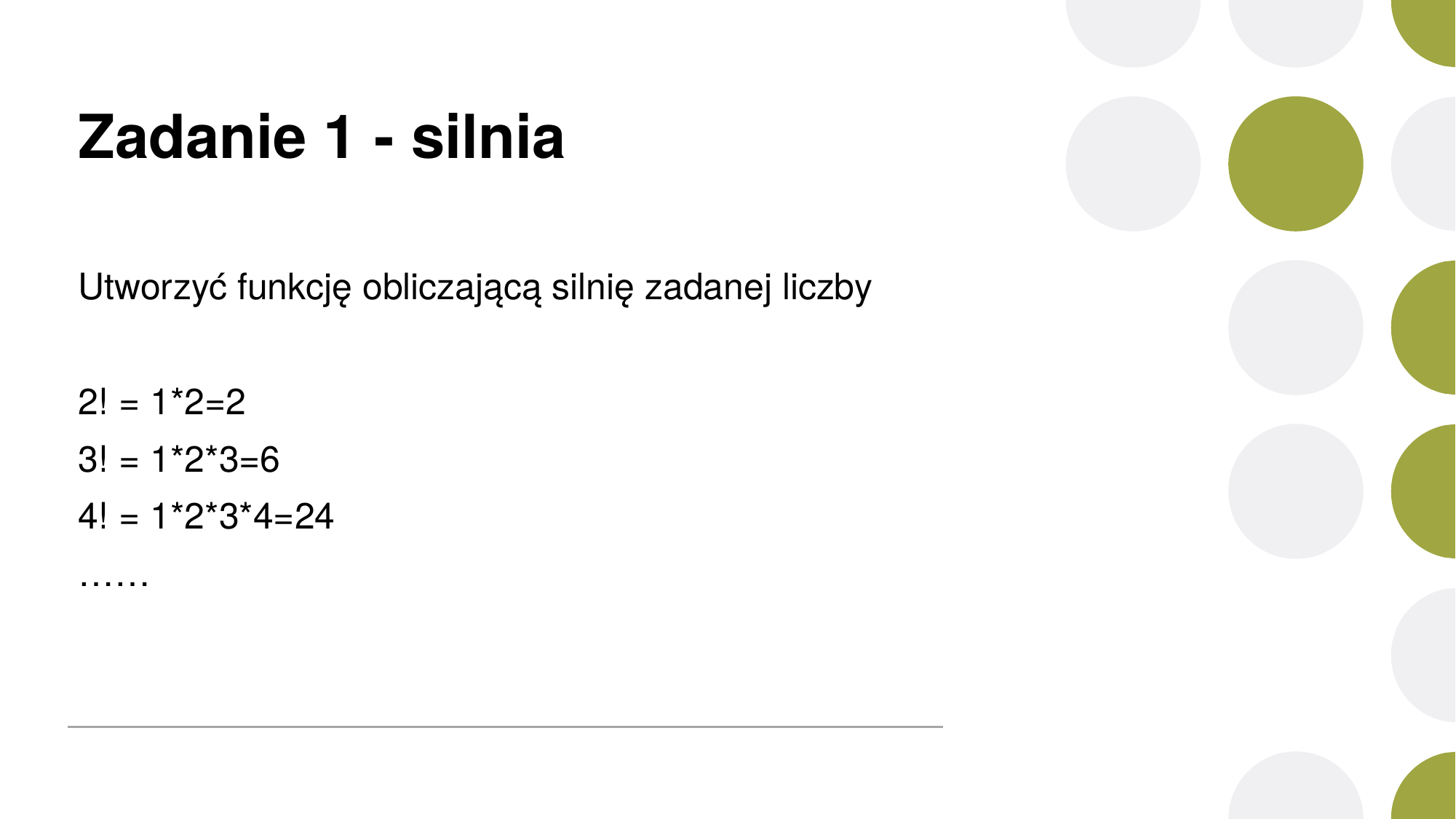

# Zadanie 1 - silnia
Utworzyć funkcję obliczającą silnię zadanej liczby

2! = 1*2=2
3! = 1*2*3=6
4! = 1*2*3*4=24
……